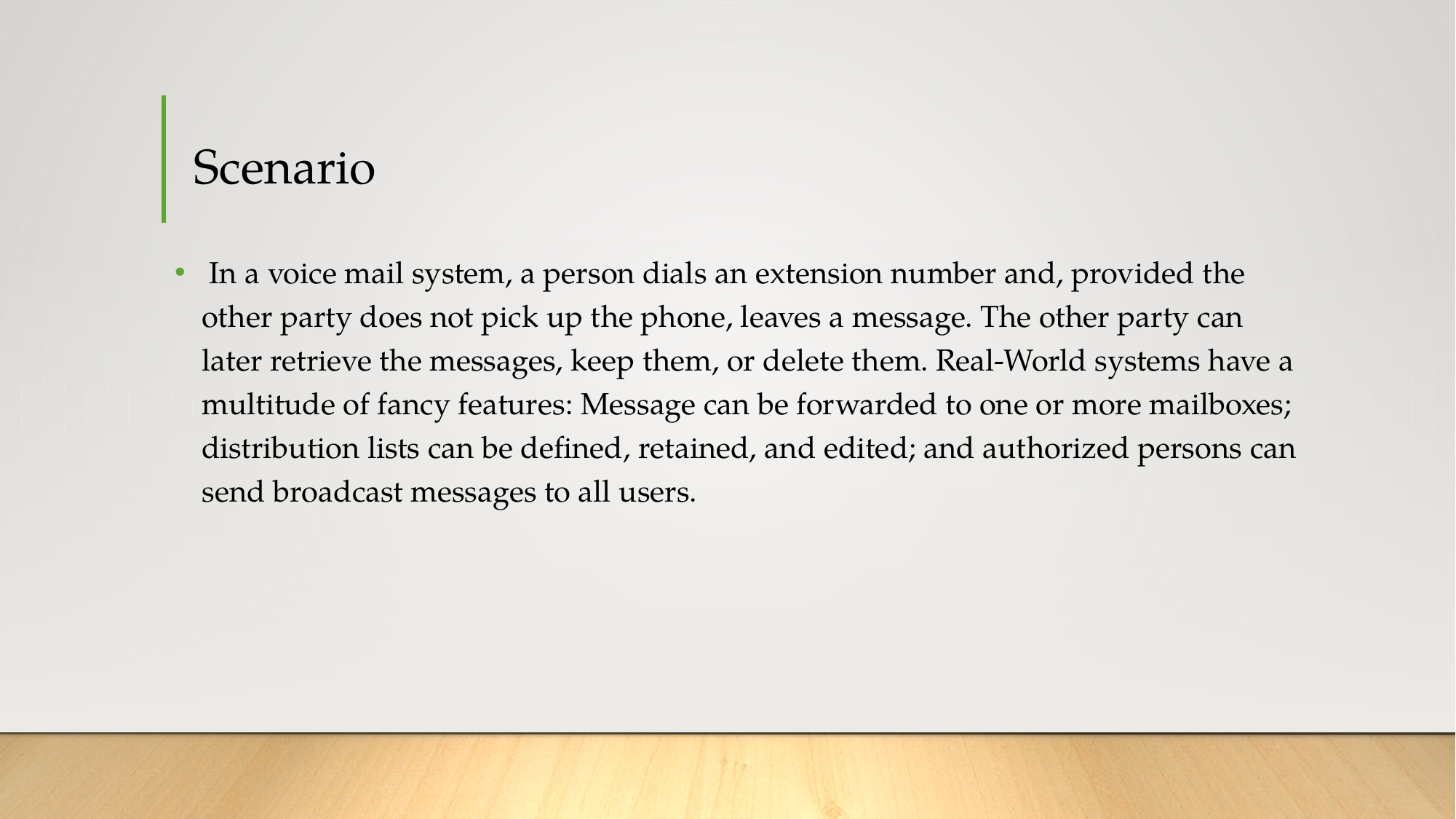

# Scenario
 In a voice mail system, a person dials an extension number and, provided the other party does not pick up the phone, leaves a message. The other party can later retrieve the messages, keep them, or delete them. Real-World systems have a multitude of fancy features: Message can be forwarded to one or more mailboxes; distribution lists can be defined, retained, and edited; and authorized persons can send broadcast messages to all users.